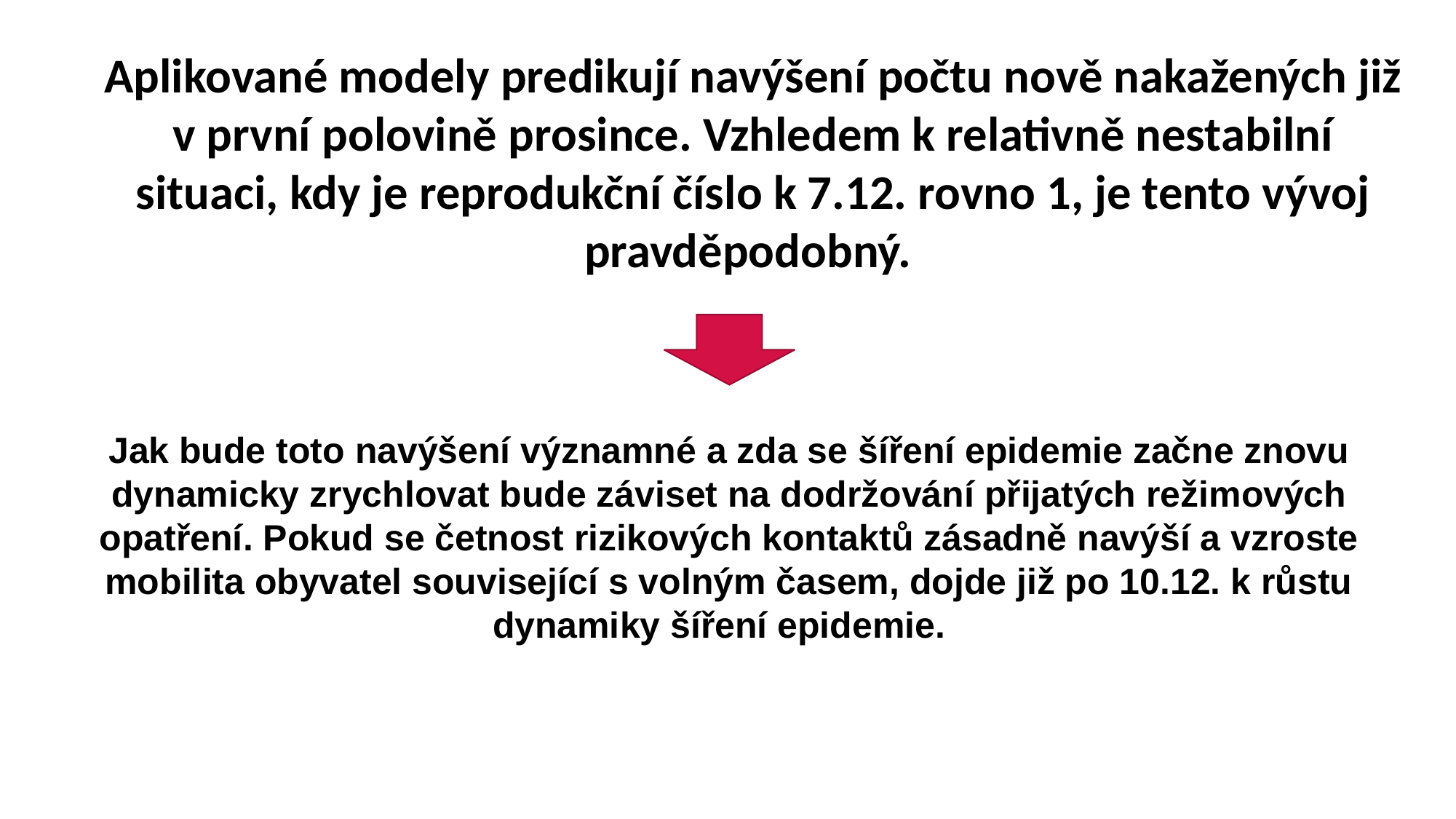

Aplikované modely predikují navýšení počtu nově nakažených již v první polovině prosince. Vzhledem k relativně nestabilní situaci, kdy je reprodukční číslo k 7.12. rovno 1, je tento vývoj pravděpodobný.

Jak bude toto navýšení významné a zda se šíření epidemie začne znovu dynamicky zrychlovat bude záviset na dodržování přijatých režimových opatření. Pokud se četnost rizikových kontaktů zásadně navýší a vzroste mobilita obyvatel související s volným časem, dojde již po 10.12. k růstu dynamiky šíření epidemie.